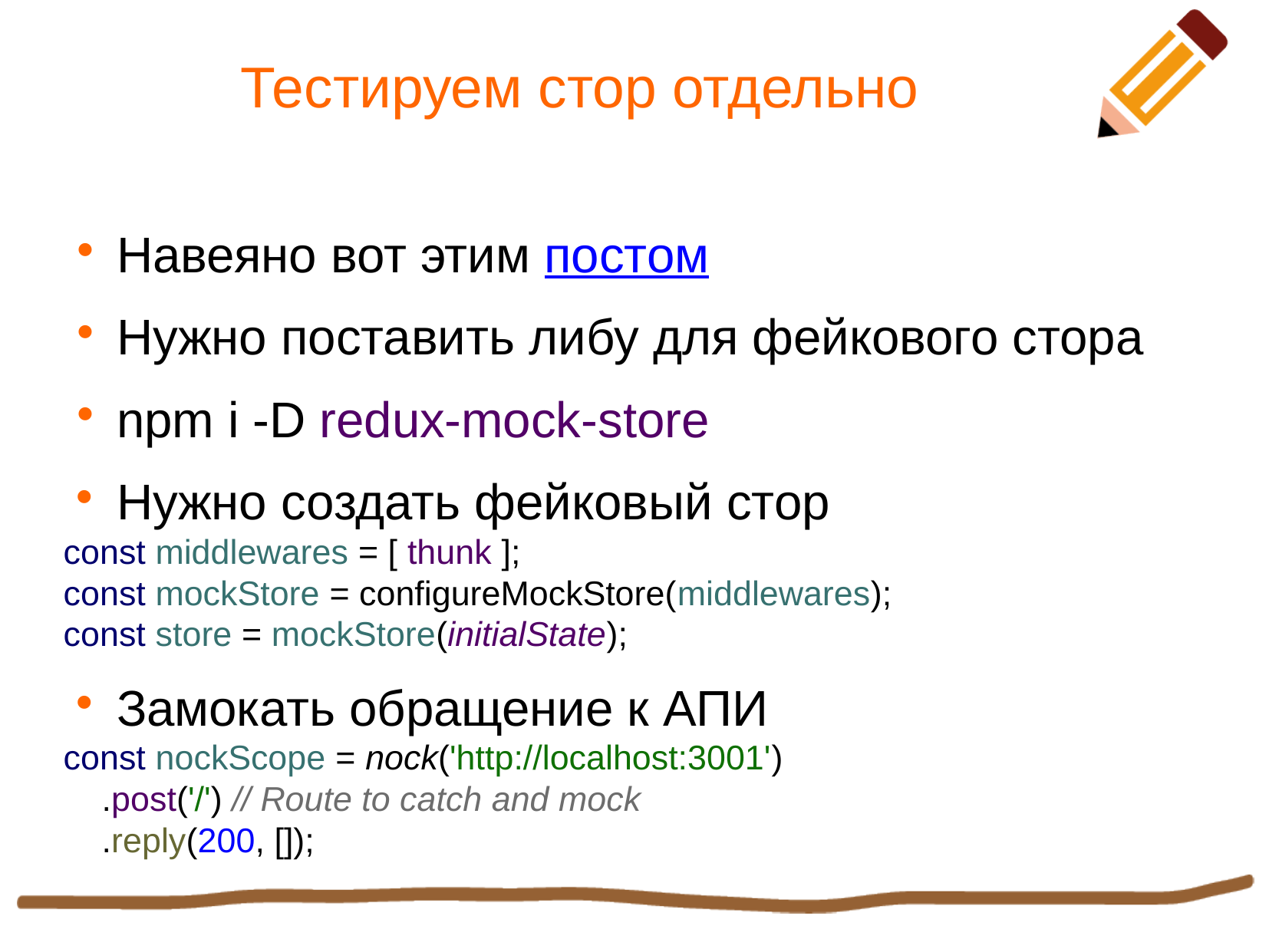

Тестируем стор отдельно
Навеяно вот этим постом
Нужно поставить либу для фейкового стора
npm i -D redux-mock-store
Нужно создать фейковый стор
const middlewares = [ thunk ];
const mockStore = configureMockStore(middlewares);
const store = mockStore(initialState);
Замокать обращение к АПИ
const nockScope = nock('http://localhost:3001')
    .post('/') // Route to catch and mock
    .reply(200, []);